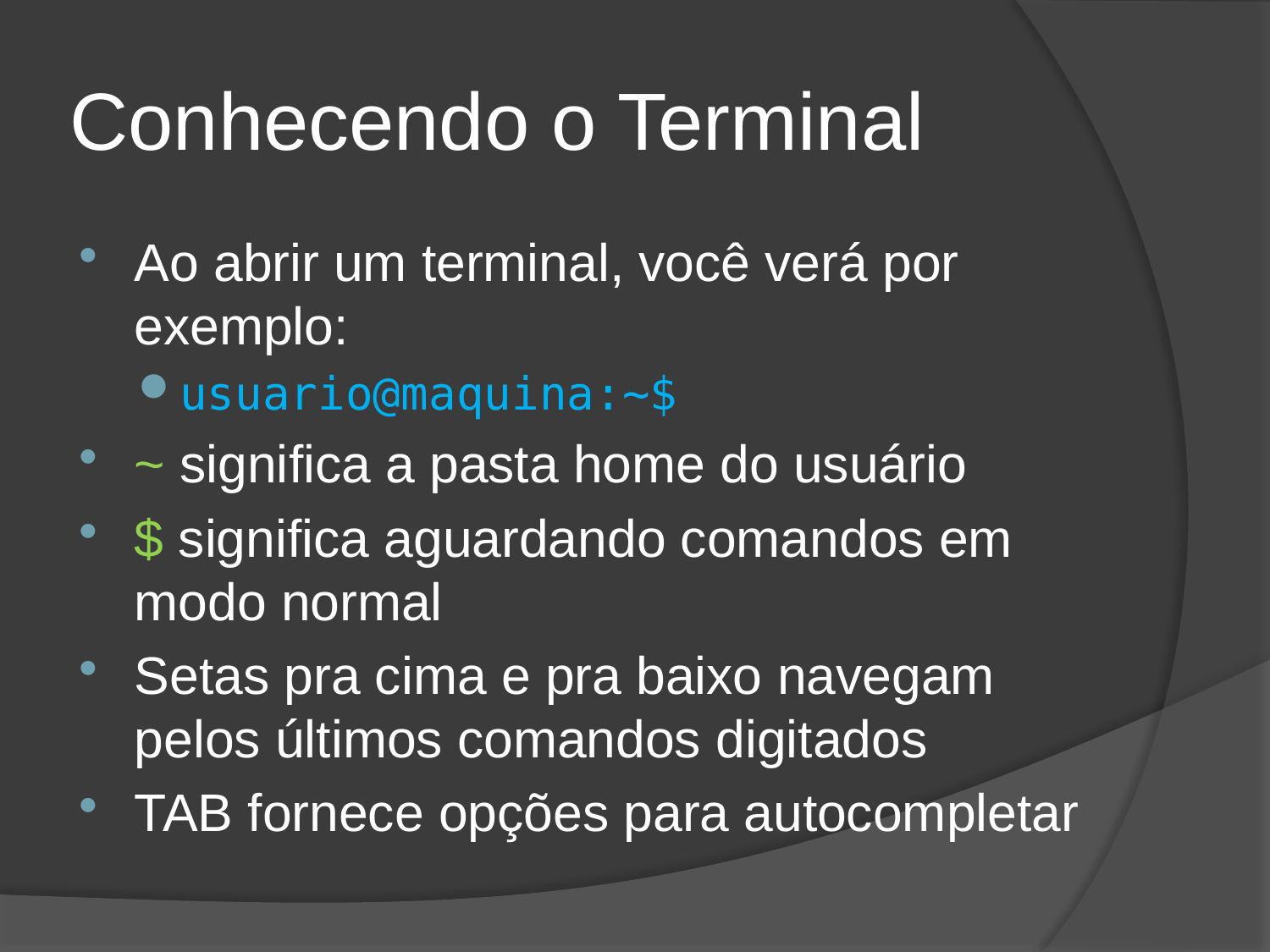

# Conhecendo o Terminal
Ao abrir um terminal, você verá por exemplo:
usuario@maquina:~$
~ significa a pasta home do usuário
$ significa aguardando comandos em modo normal
Setas pra cima e pra baixo navegam pelos últimos comandos digitados
TAB fornece opções para autocompletar